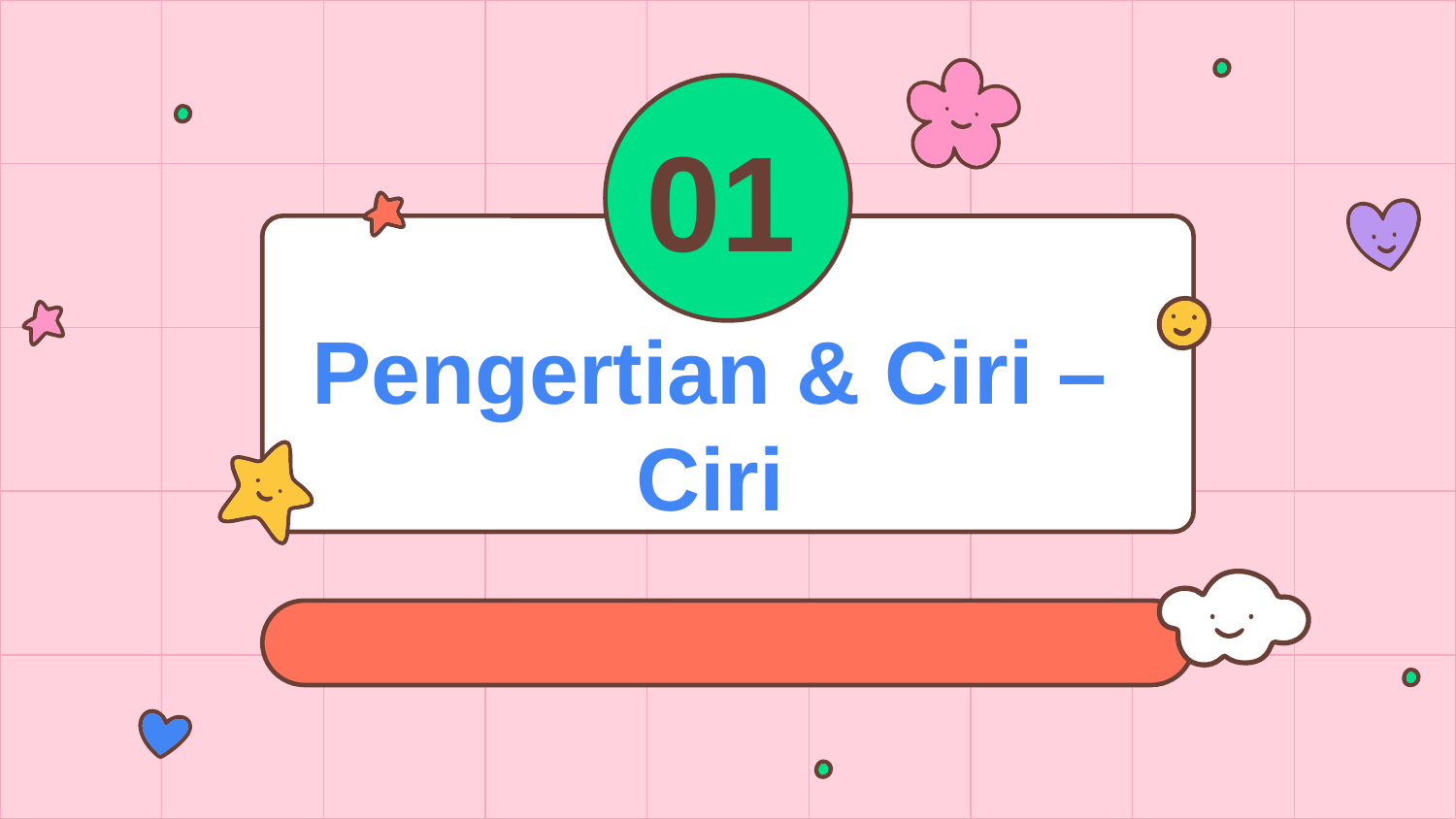

01

# Pengertian & Ciri – Ciri